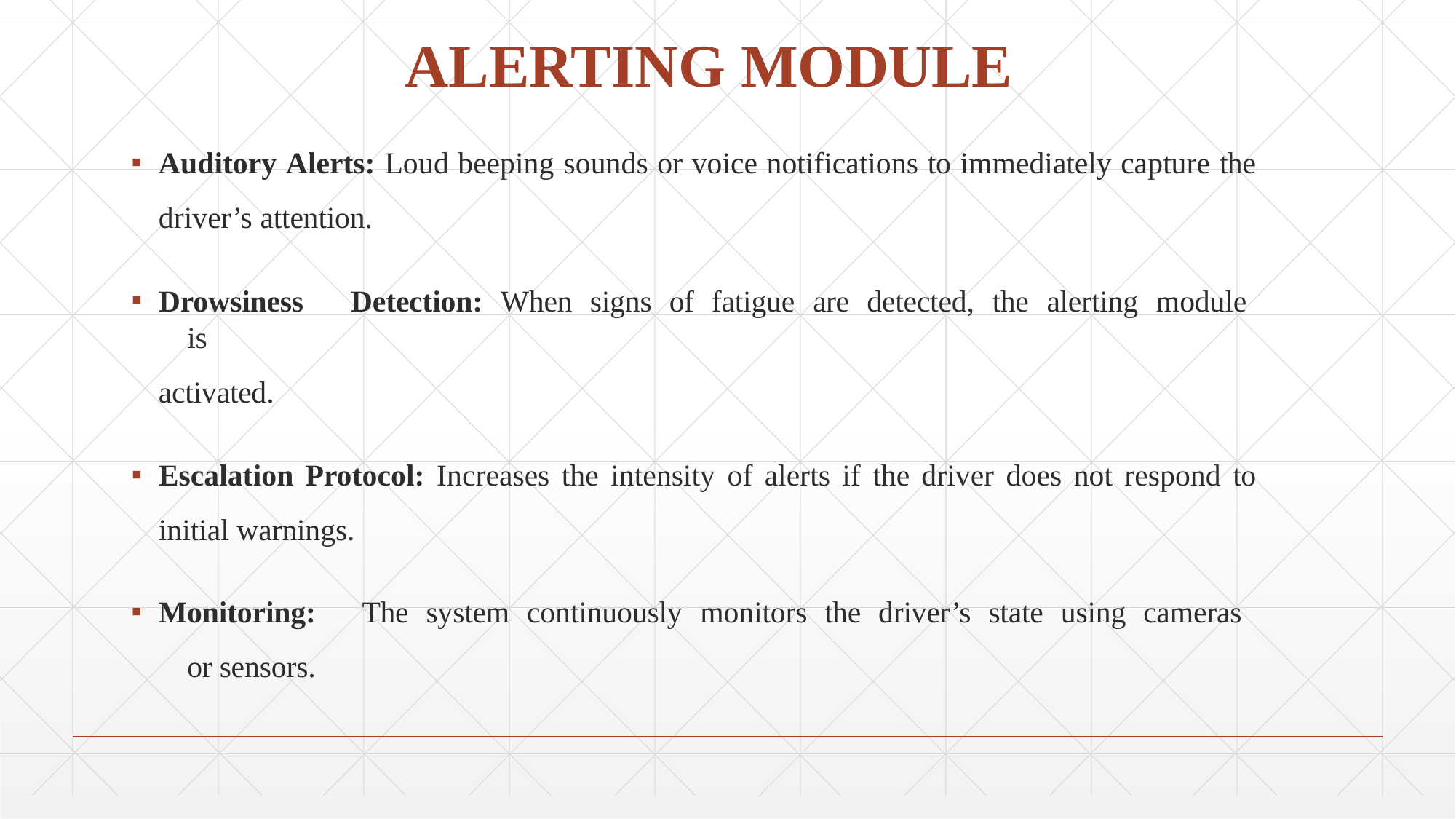

# ALERTING MODULE
Auditory Alerts: Loud beeping sounds or voice notifications to immediately capture the driver’s attention.

Drowsiness	Detection:	When	signs	of	fatigue	are	detected,	the	alerting	module	is
activated.

Escalation Protocol: Increases the intensity of alerts if the driver does not respond to
initial warnings.
Monitoring:	The	system	continuously	monitors	the	driver’s	state	using	cameras	or sensors.